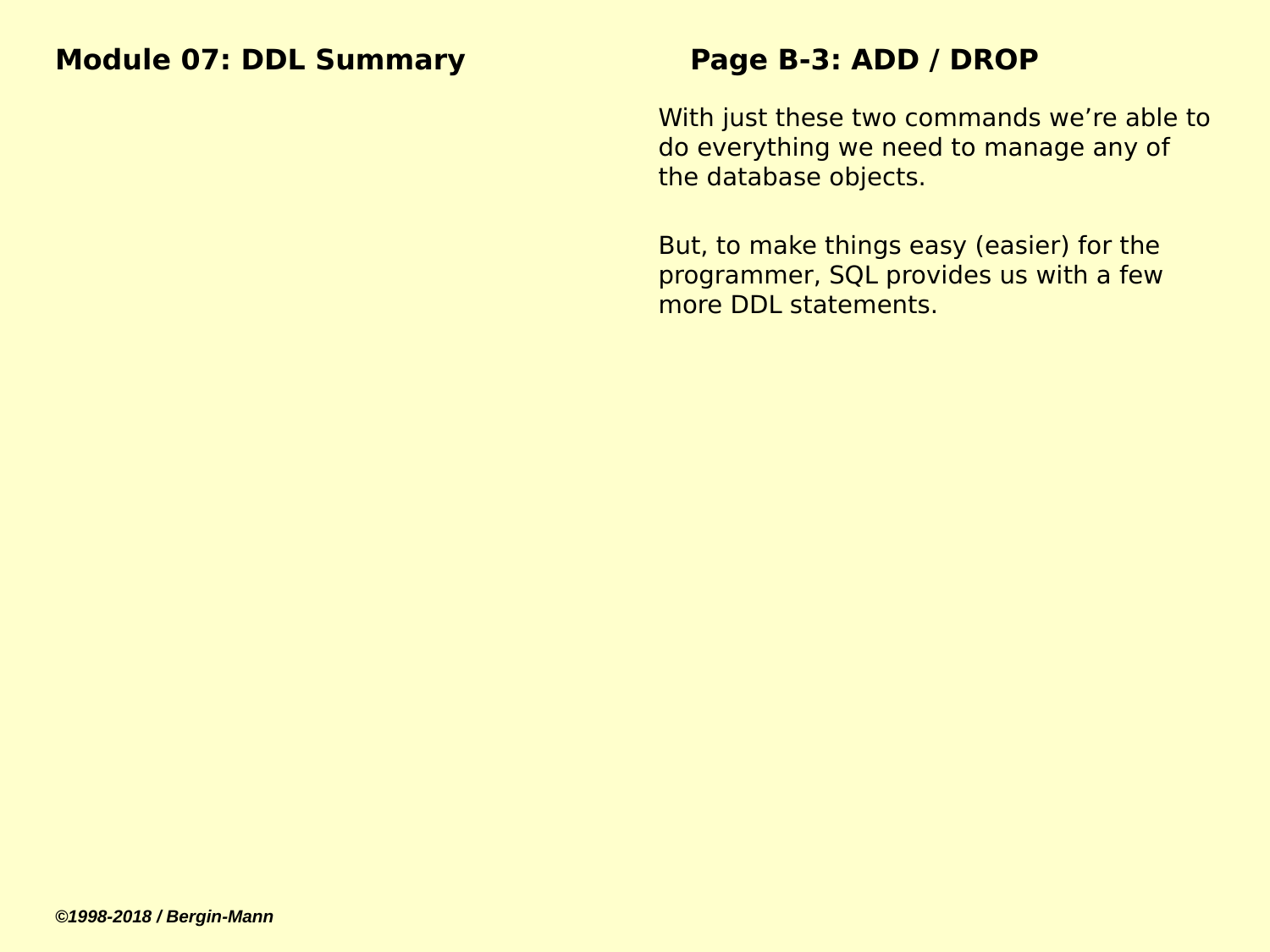

# Module 07: DDL Summary		Page B-3: ADD / DROP

With just these two commands we’re able to do everything we need to manage any of the database objects.

But, to make things easy (easier) for the programmer, SQL provides us with a few more DDL statements.
©1998-2018 / Bergin-Mann